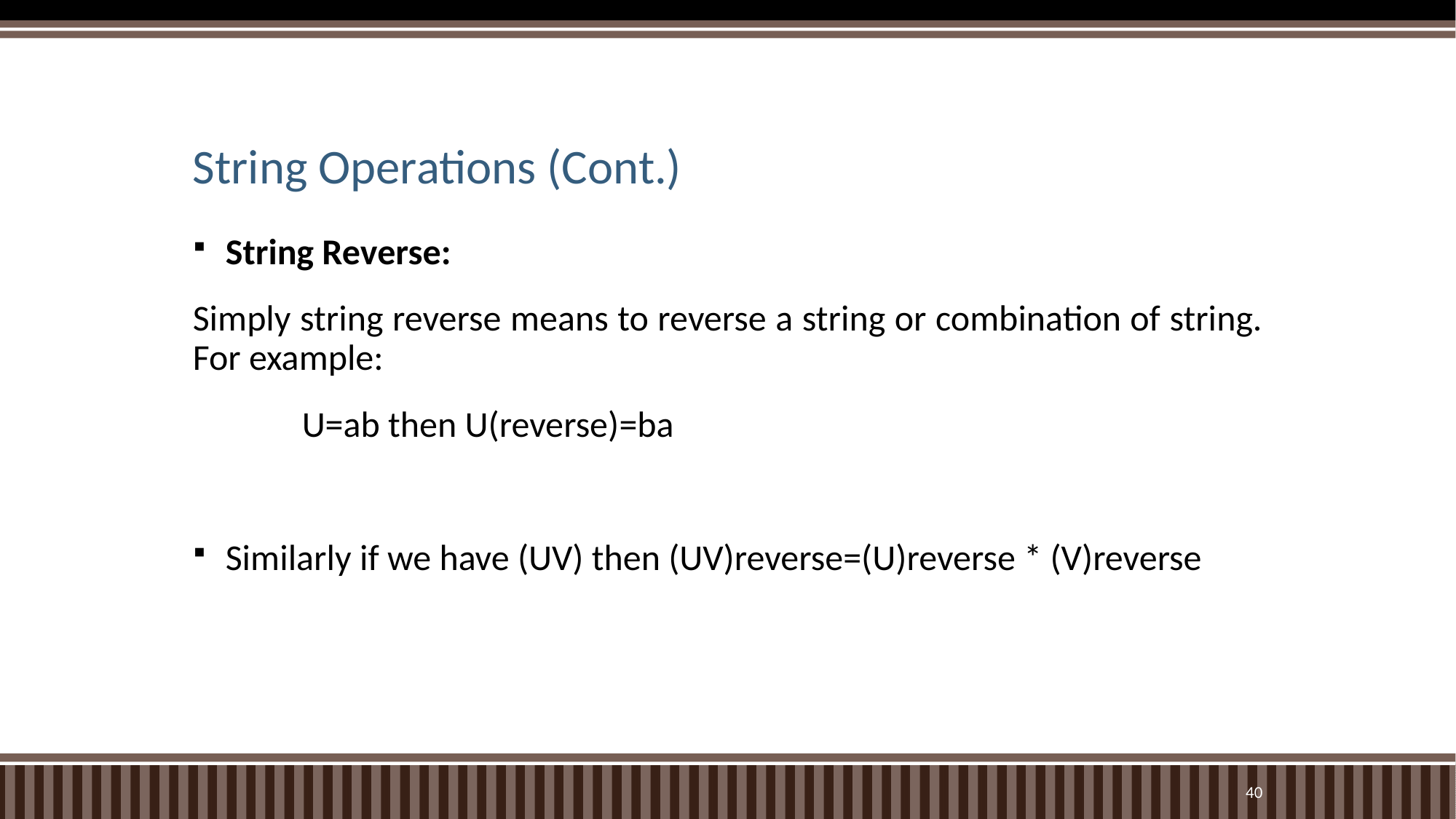

# String Operations (Cont.)
String Reverse:
Simply string reverse means to reverse a string or combination of string. For example:
	U=ab then U(reverse)=ba

Similarly if we have (UV) then (UV)reverse=(U)reverse * (V)reverse

40